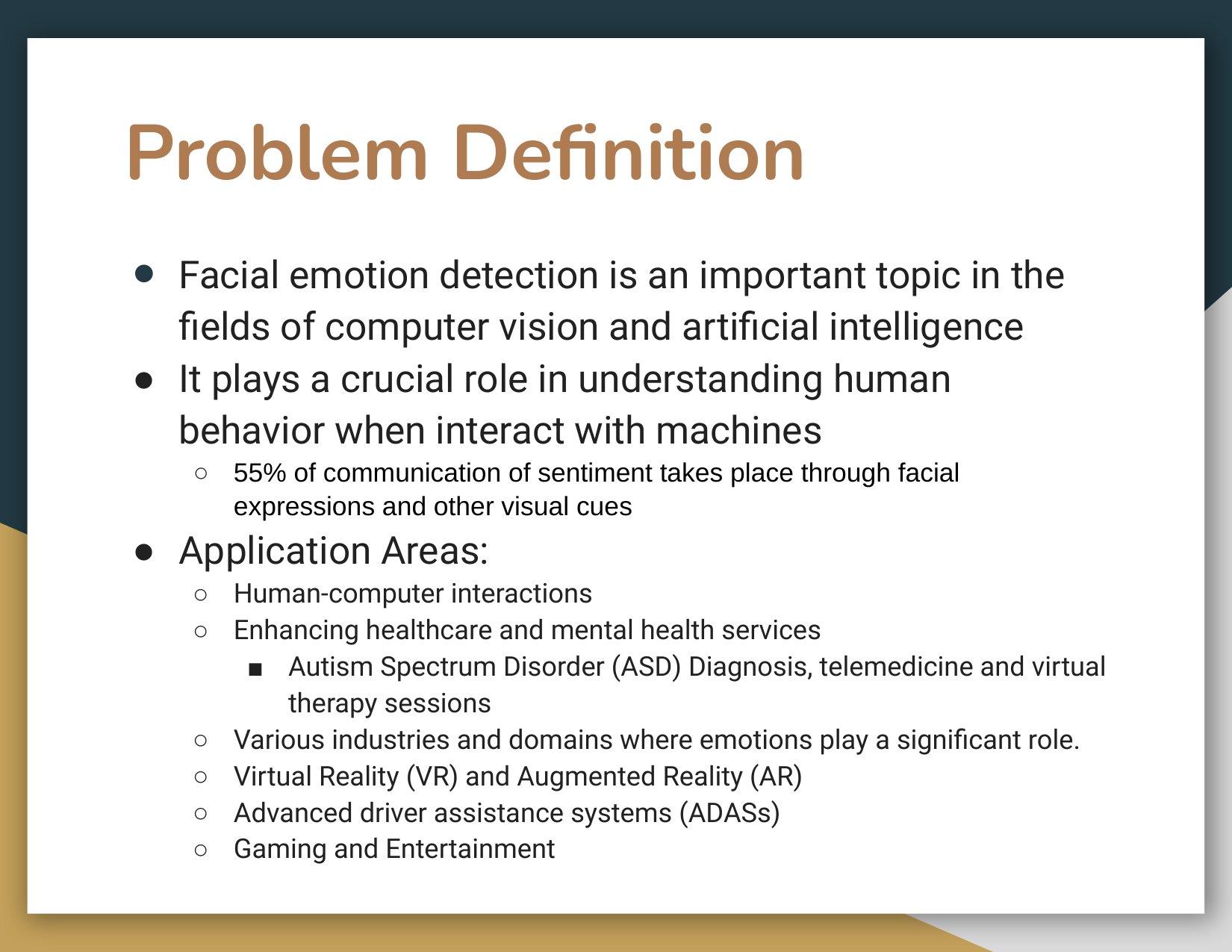

# Problem Definition
Facial emotion detection is an important topic in the fields of computer vision and artificial intelligence
It plays a crucial role in understanding human behavior when interact with machines
55% of communication of sentiment takes place through facial expressions and other visual cues
Application Areas:
Human-computer interactions
Enhancing healthcare and mental health services
Autism Spectrum Disorder (ASD) Diagnosis, telemedicine and virtual therapy sessions
Various industries and domains where emotions play a significant role.
Virtual Reality (VR) and Augmented Reality (AR)
Advanced driver assistance systems (ADASs)
Gaming and Entertainment